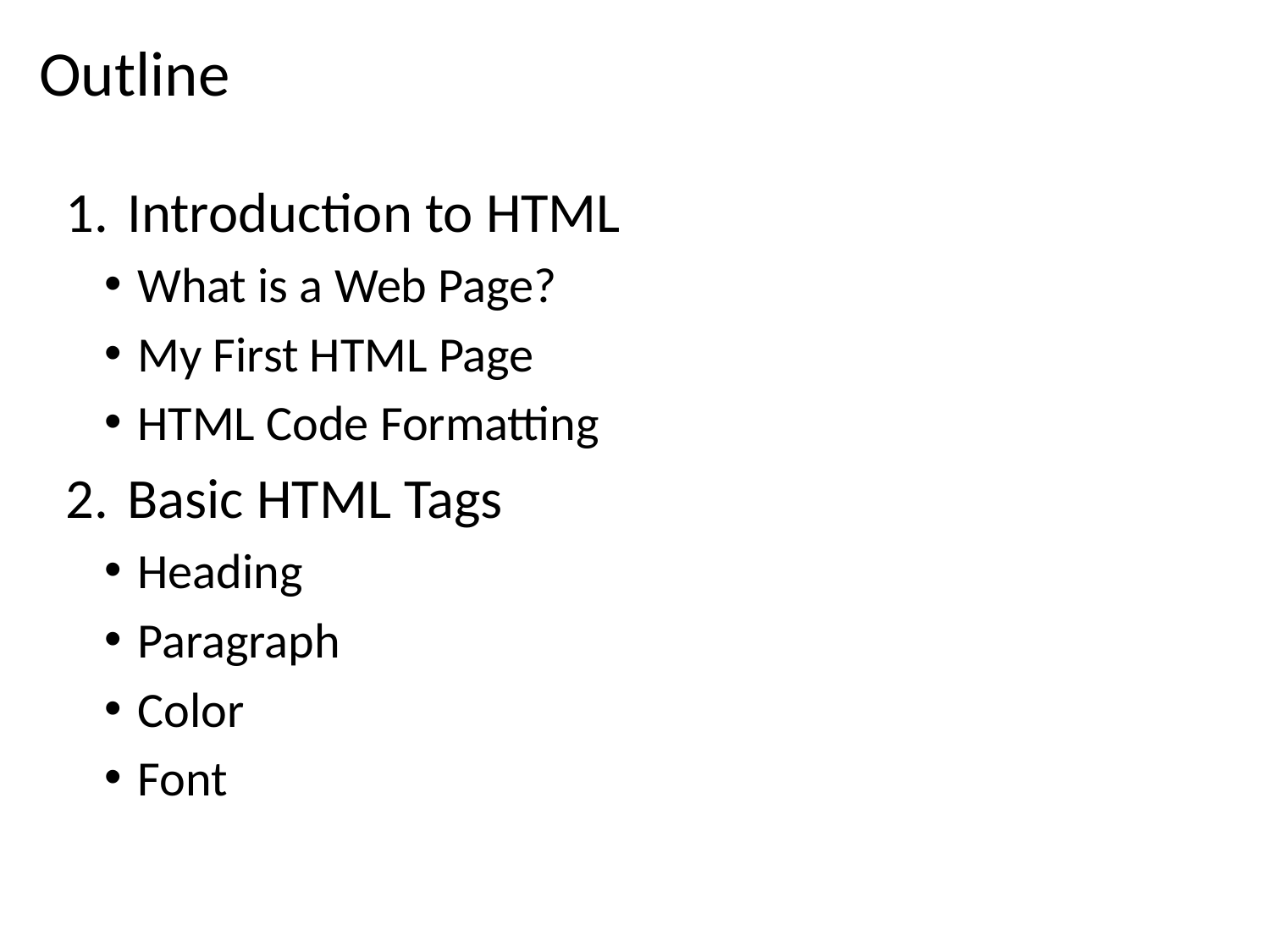

# Outline
Introduction to HTML
What is a Web Page?
My First HTML Page
HTML Code Formatting
Basic HTML Tags
Heading
Paragraph
Color
Font